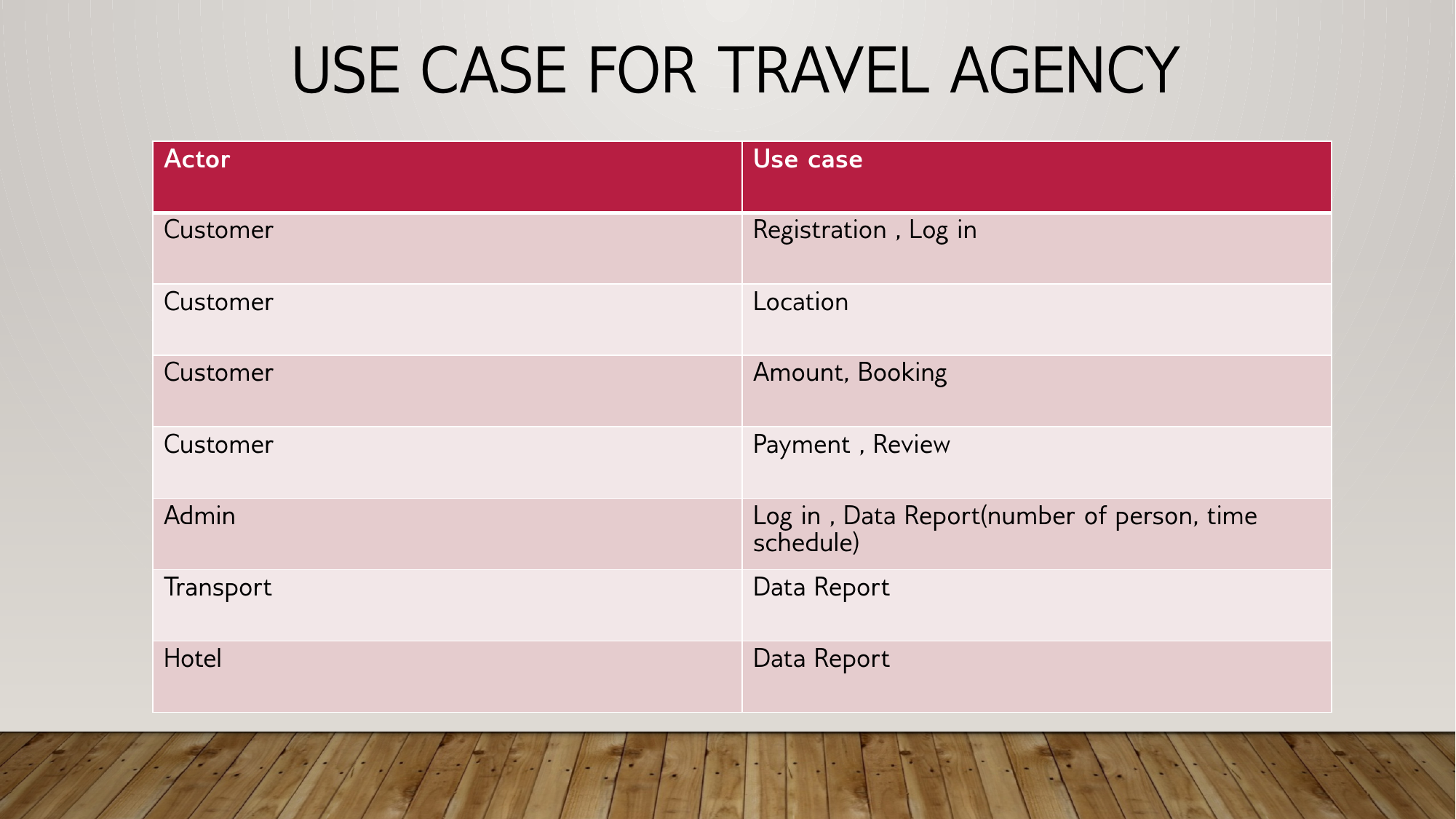

# Use case for travel Agency
| Actor | Use case |
| --- | --- |
| Customer | Registration , Log in |
| Customer | Location |
| Customer | Amount, Booking |
| Customer | Payment , Review |
| Admin | Log in , Data Report(number of person, time schedule) |
| Transport | Data Report |
| Hotel | Data Report |